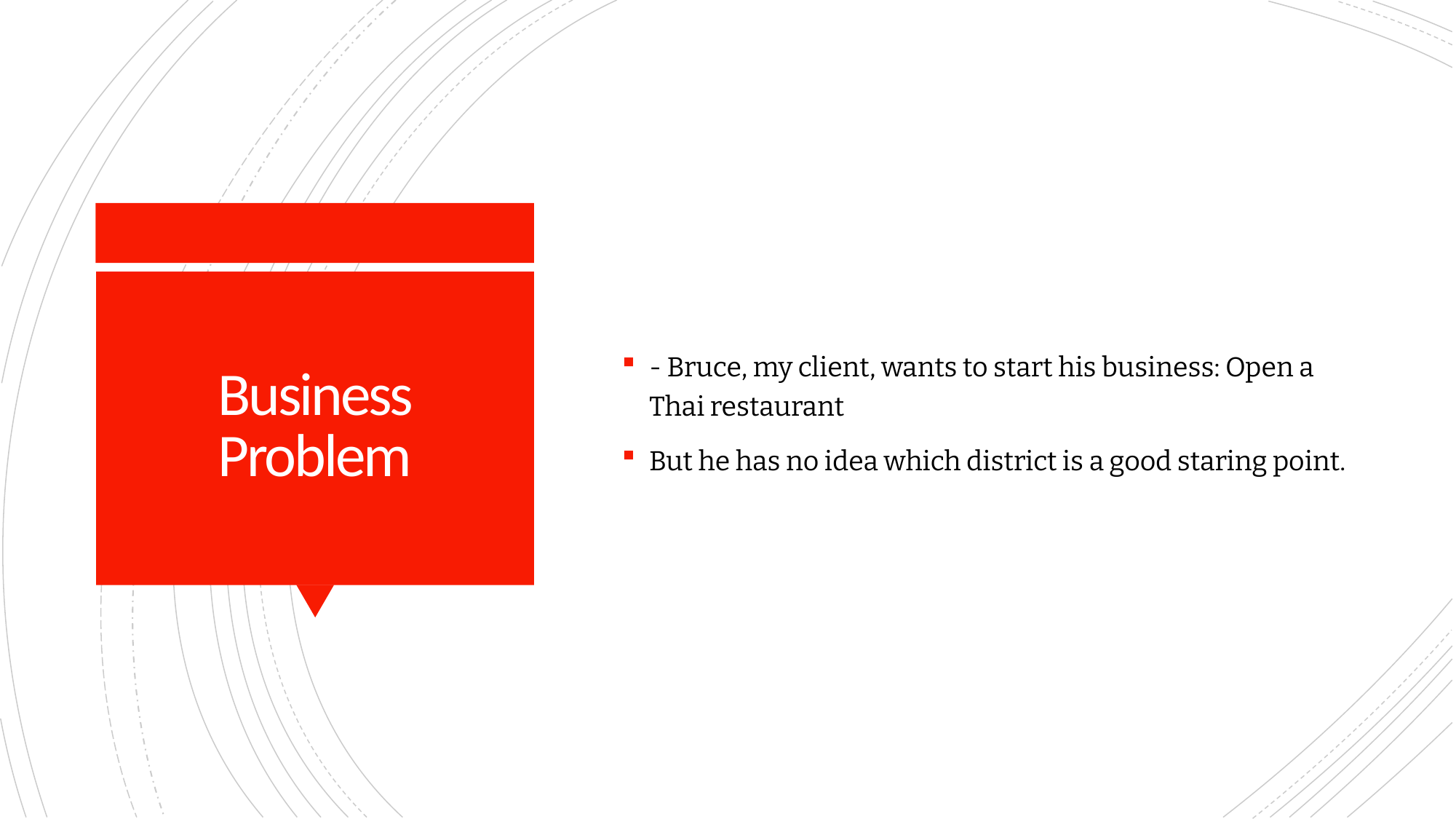

- Bruce, my client, wants to start his business: Open a Thai restaurant
But he has no idea which district is a good staring point.
# Business Problem